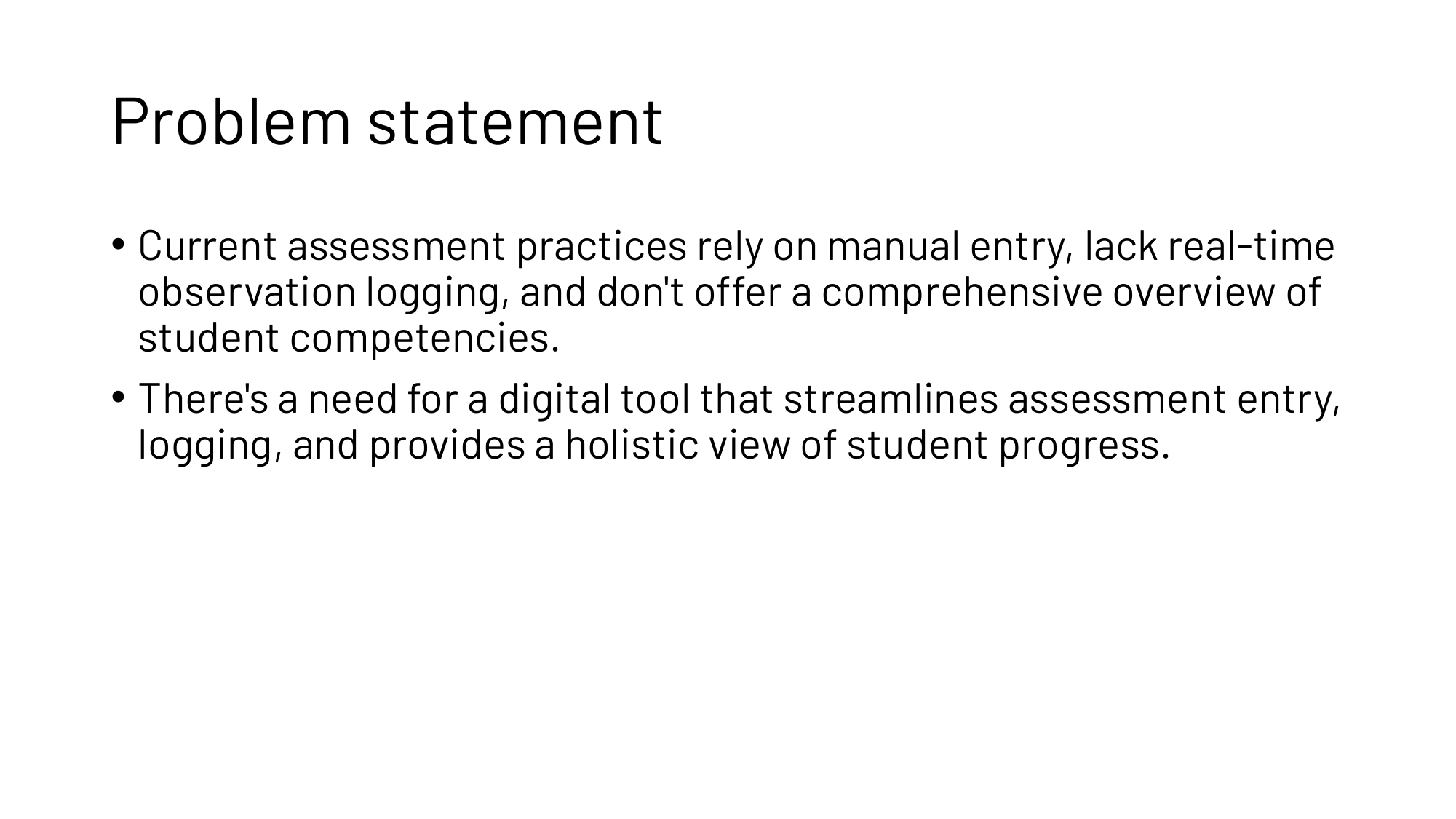

# Problem statement
Current assessment practices rely on manual entry, lack real-time observation logging, and don't offer a comprehensive overview of student competencies.
There's a need for a digital tool that streamlines assessment entry, logging, and provides a holistic view of student progress.